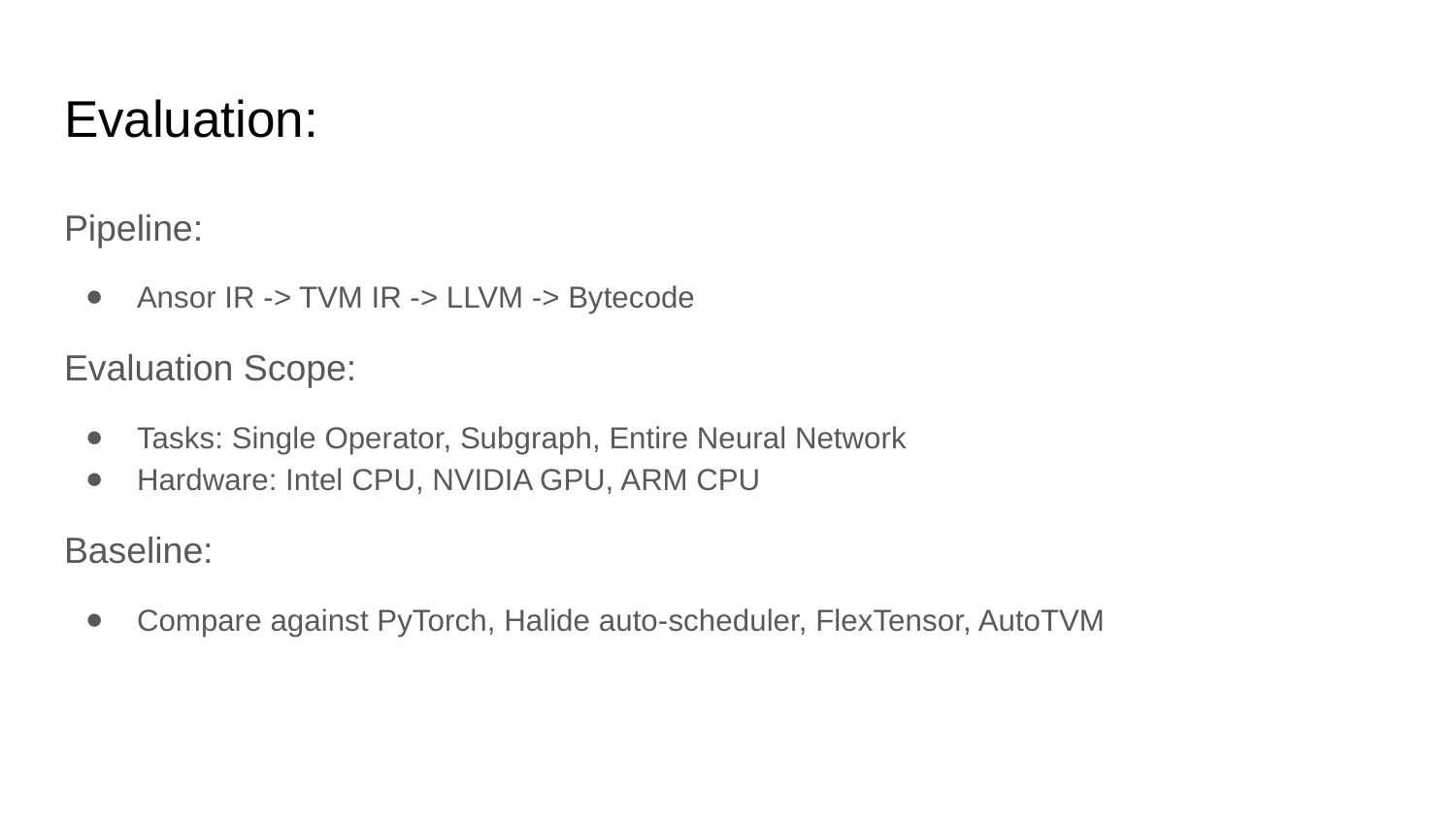

# Evaluation:
Pipeline:
Ansor IR -> TVM IR -> LLVM -> Bytecode
Evaluation Scope:
Tasks: Single Operator, Subgraph, Entire Neural Network
Hardware: Intel CPU, NVIDIA GPU, ARM CPU
Baseline:
Compare against PyTorch, Halide auto-scheduler, FlexTensor, AutoTVM